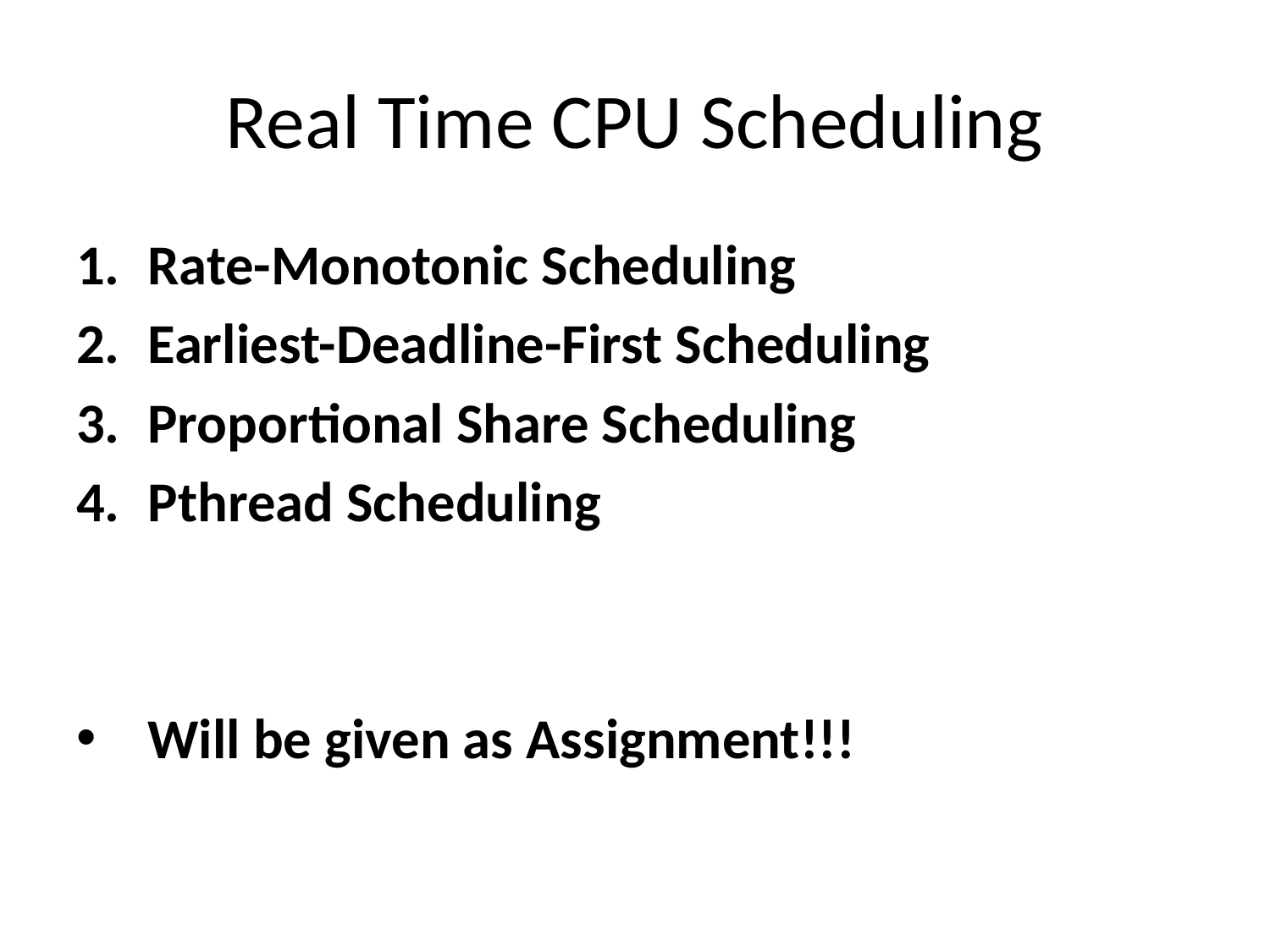

# Real Time CPU Scheduling
Rate-Monotonic Scheduling
Earliest-Deadline-First Scheduling
Proportional Share Scheduling
Pthread Scheduling

Will be given as Assignment!!!